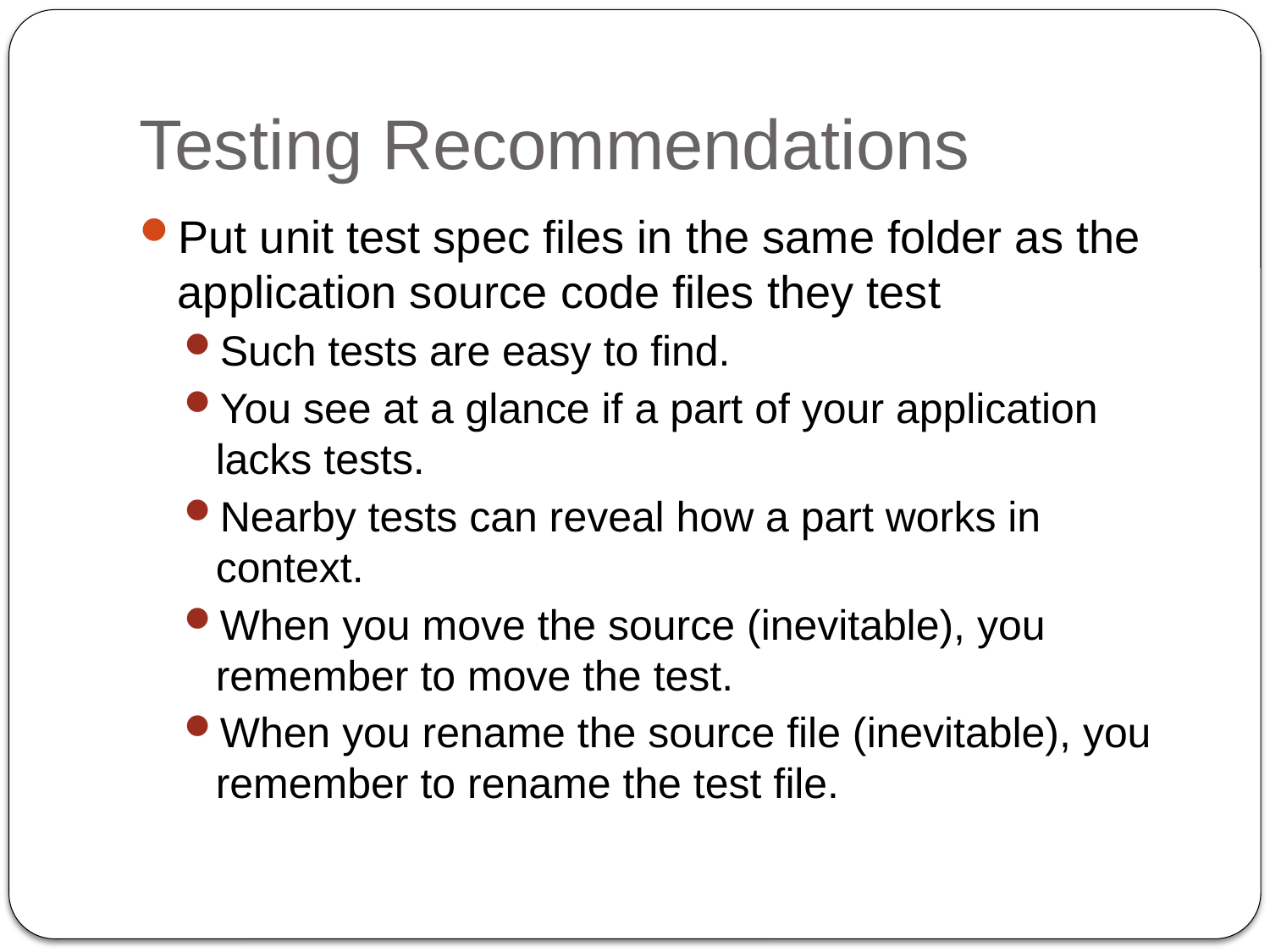

# Testing Recommendations
Put unit test spec files in the same folder as the application source code files they test
Such tests are easy to find.
You see at a glance if a part of your application lacks tests.
Nearby tests can reveal how a part works in context.
When you move the source (inevitable), you remember to move the test.
When you rename the source file (inevitable), you remember to rename the test file.